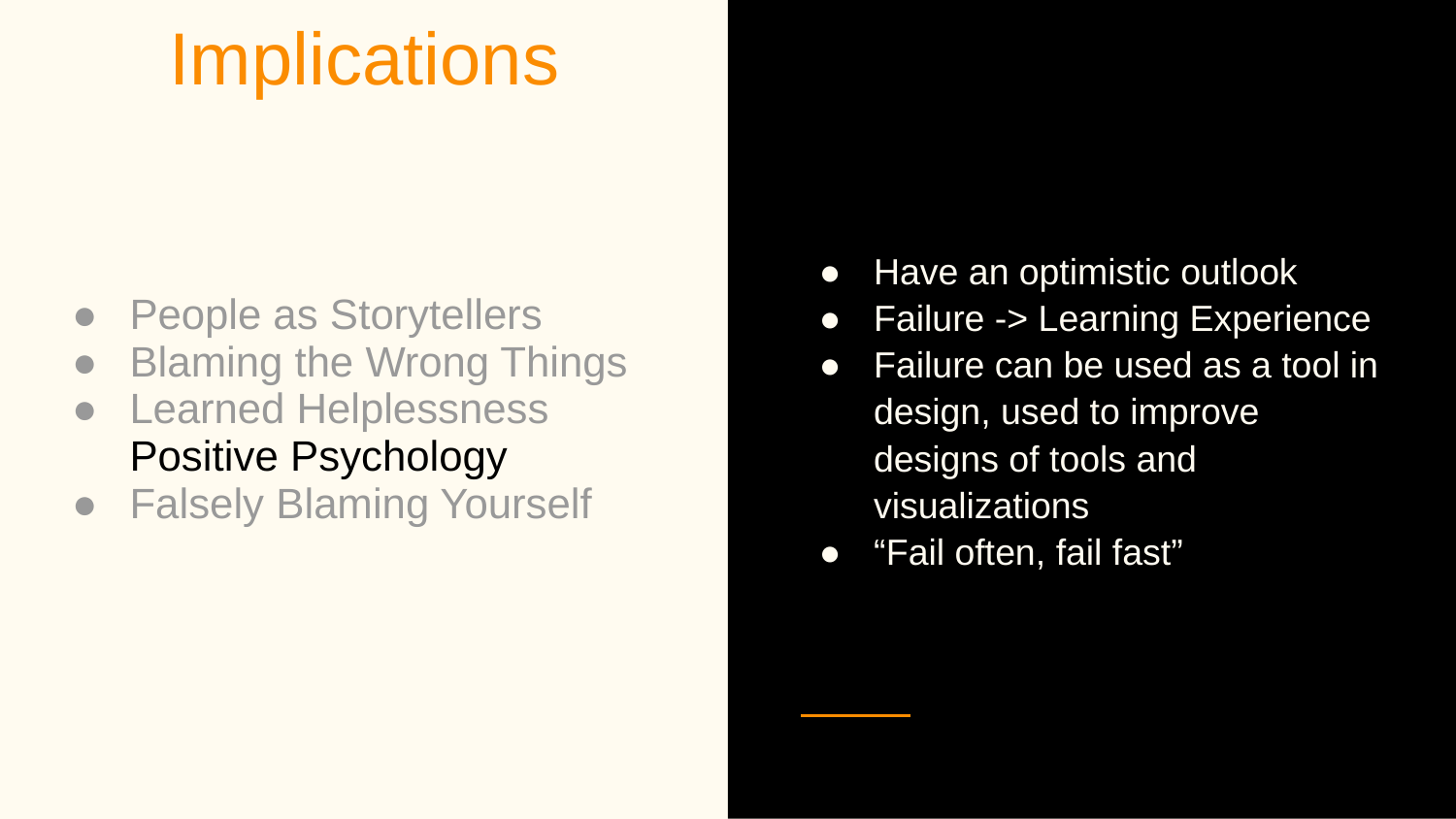

# Implications
People as Storytellers
Blaming the Wrong Things
Learned Helplessness
Positive Psychology
Falsely Blaming Yourself
Have an optimistic outlook
Failure -> Learning Experience
Failure can be used as a tool in design, used to improve designs of tools and visualizations
“Fail often, fail fast”